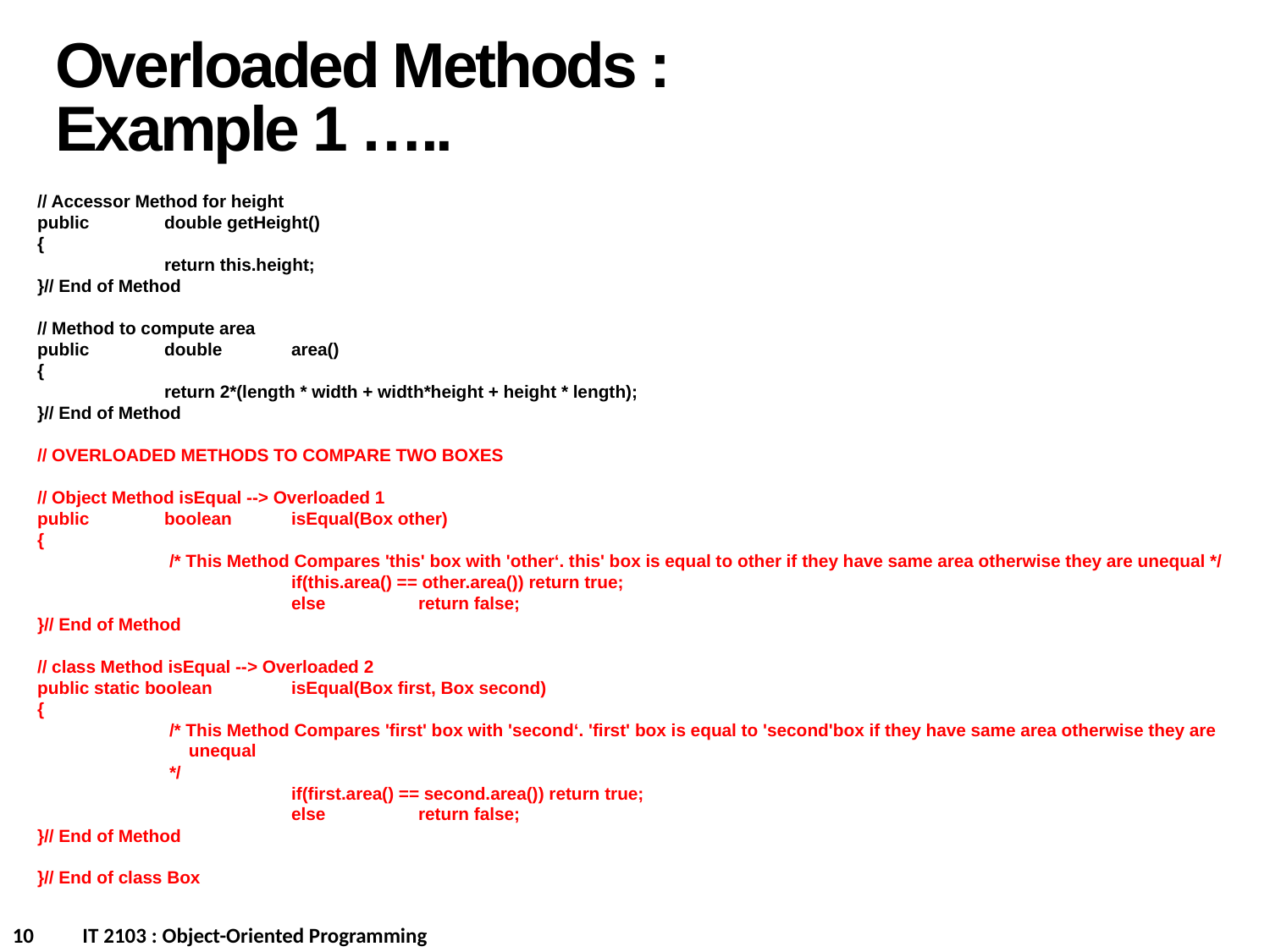

Overloaded Methods : Example 1 …..
// Accessor Method for height
public	double getHeight()
{
	return this.height;
}// End of Method

// Method to compute area
public	double	area()
{
	return 2*(length * width + width*height + height * length);
}// End of Method

// OVERLOADED METHODS TO COMPARE TWO BOXES

// Object Method isEqual --> Overloaded 1
public	boolean	isEqual(Box other)
{
	 /* This Method Compares 'this' box with 'other‘. this' box is equal to other if they have same area otherwise they are unequal */
		if(this.area() == other.area()) return true;
		else	return false;
}// End of Method

// class Method isEqual --> Overloaded 2
public static boolean	isEqual(Box first, Box second)
{
	 /* This Method Compares 'first' box with 'second‘. 'first' box is equal to 'second'box if they have same area otherwise they are 	     unequal
	 */
		if(first.area() == second.area()) return true;
		else	return false;
}// End of Method

}// End of class Box